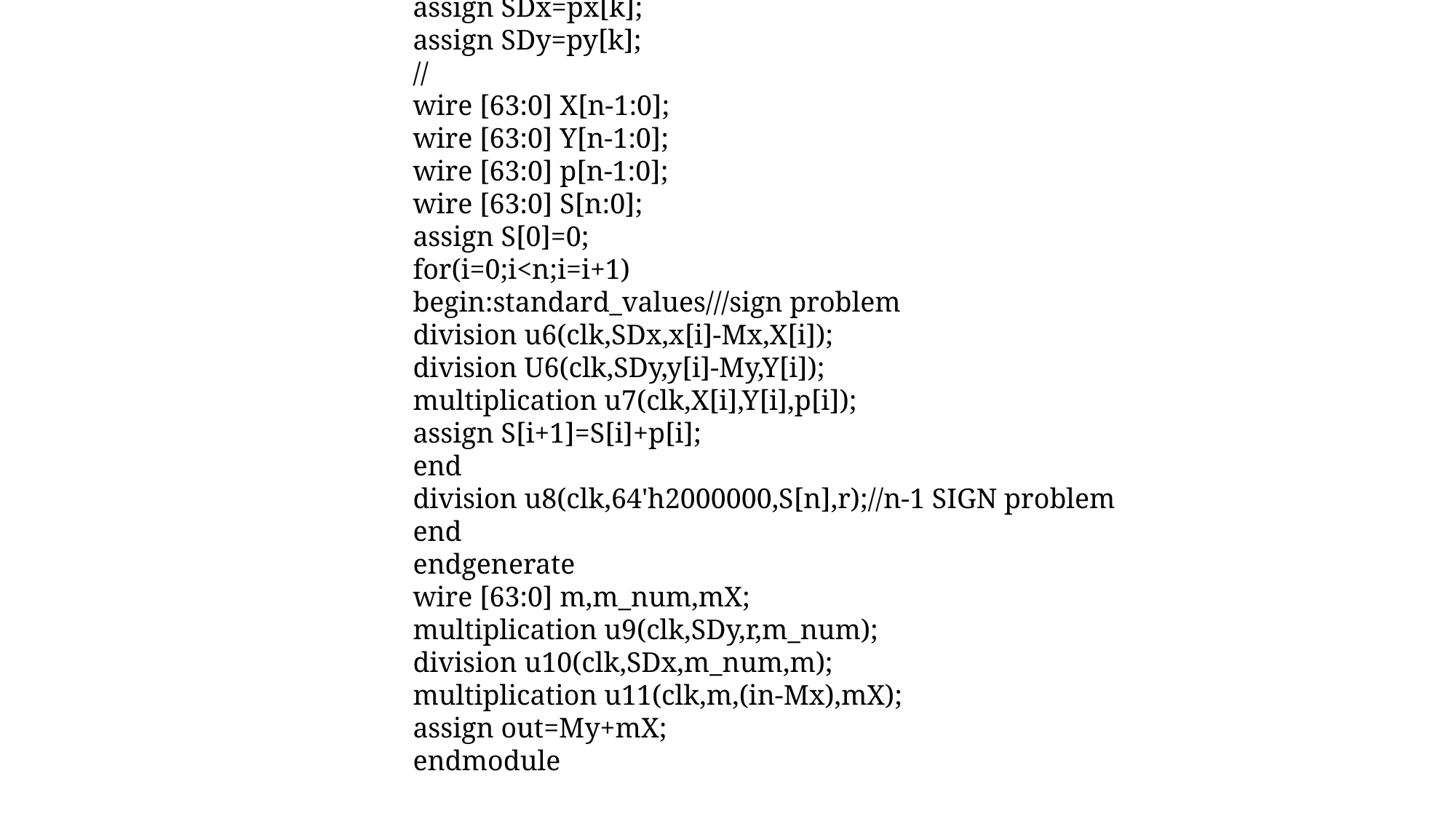

module m_sd_r(clk,a0,a1,a2,b0,b1,b2,in,Mx,SDx,My,SDy,r,out);input clk;input [63:0] a0,a1,a2,b0,b1,b2,in;//now give input greater than mean x i.e in>Mxoutput  [63:0]Mx,SDx,My,SDy,r,out;parameter n=3,k=8;//n=no.of data pointswire [63:0]x[n-1:0];wire [63:0]y[n-1:0];assignx[0]=a0,x[1]=a1,x[2]=a2,y[0]=b0,y[1]=b1,y[2]=b2;wire [63:0] mx[n:0];wire [63:0] my[n:0];wire [63:0] sX[n-1:0];wire [63:0] sY[n-1:0];wire [63:0] sx[n-1:0];wire [63:0] sy[n-1:0];wire [63:0] Sx[n:0];wire [63:0] Sy[n:0];wire [63:0] sdx;wire [63:0] sdy;genvar i;generatebeginassign mx[0]=0,my[0]=0;for(i=0;i<n;i=i+1)begin:tomassign mx[i+1]=x[i]+mx[i];assign my[i+1]=y[i]+my[i];enddivision u1(clk,64'h3000000,mx[n],Mx);///ndivision u2(clk,64'h3000000,my[n],My);///nassign Sx[0]=0,Sy[0]=0;for(i=0;i<n;i=i+1)begin:jerryassign sX[i]=(x[i]>Mx)?(x[i]-Mx):(-x[i]+Mx);multiplication u3(clk,sX[i],sX[i],sx[i]);assign Sx[i+1]=Sx[i]+sx[i];assign sY[i]=(y[i]>My)?(y[i]-My):(-y[i]+My);multiplication U3(clk,sY[i],sY[i],sy[i]);assign Sy[i+1]=Sy[i]+sy[i];enddivision u4(clk,64'h2000000,Sx[n],sdx);///n-1division U4(clk,64'h2000000,Sy[n],sdy);///n-1//square rootwire [63:0] px [k:-1];wire [63:0] py [k:-1];wire [63:0]ox [k:0];wire [63:0]oy [k:0];assign px[-1]=64'h1000000;assign py[-1]=64'h1000000;for(i=0;i<=k;i=i+1)begin:xyz  division u5(clk,px[i-1],sdx,ox[i]);  division U5(clk,py[i-1],sdy,oy[i]);  assign px[i]=(px[i-1]+ox[i])>>1;  assign py[i]=(py[i-1]+oy[i])>>1;endassign SDx=px[k];assign SDy=py[k];//wire [63:0] X[n-1:0];wire [63:0] Y[n-1:0];wire [63:0] p[n-1:0];wire [63:0] S[n:0];assign S[0]=0;for(i=0;i<n;i=i+1)begin:standard_values///sign problemdivision u6(clk,SDx,x[i]-Mx,X[i]);division U6(clk,SDy,y[i]-My,Y[i]);multiplication u7(clk,X[i],Y[i],p[i]);assign S[i+1]=S[i]+p[i];enddivision u8(clk,64'h2000000,S[n],r);//n-1 SIGN problemendendgeneratewire [63:0] m,m_num,mX;multiplication u9(clk,SDy,r,m_num);division u10(clk,SDx,m_num,m);multiplication u11(clk,m,(in-Mx),mX);assign out=My+mX;endmodule